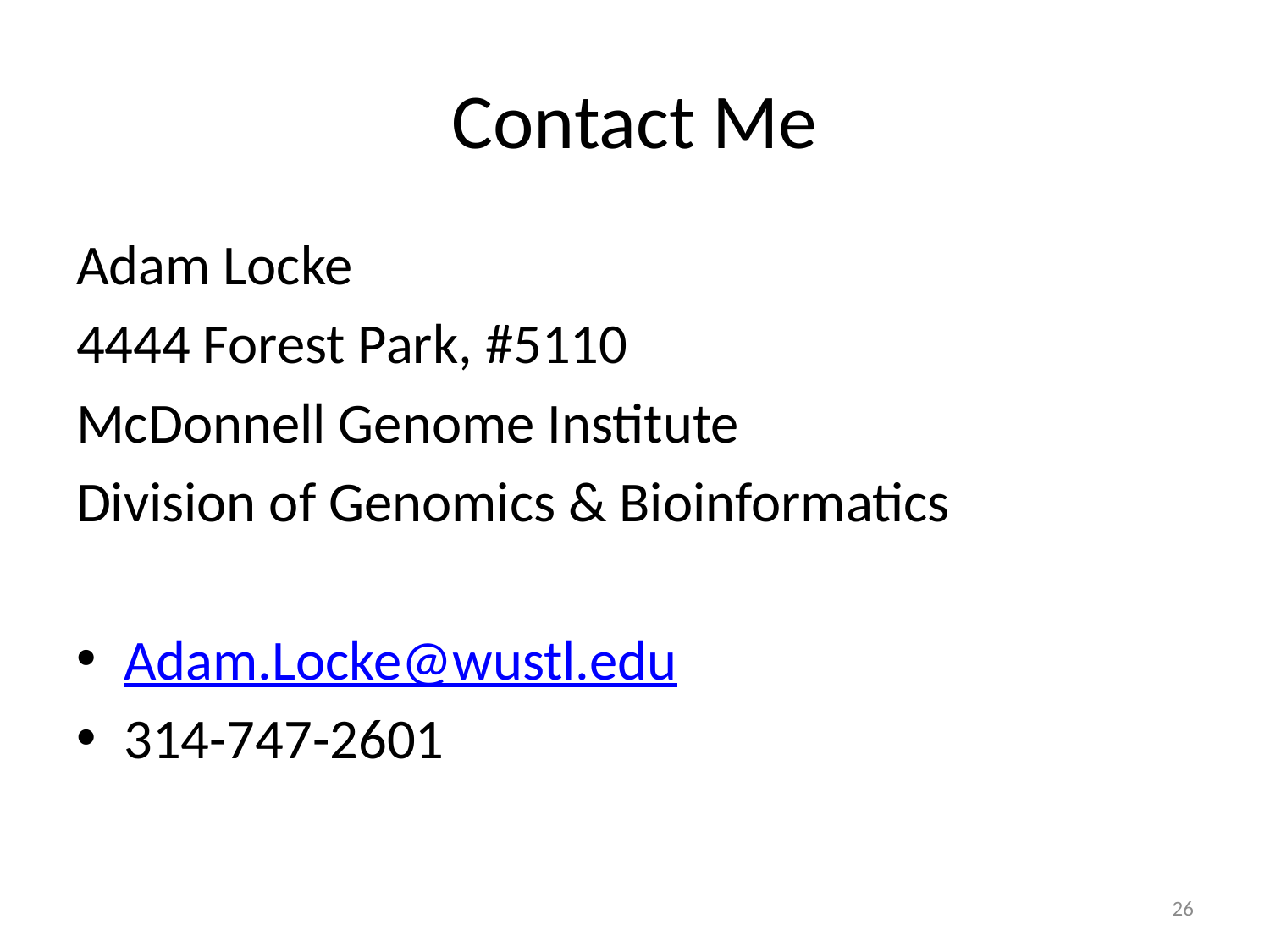

# Contact Me
Adam Locke
4444 Forest Park, #5110
McDonnell Genome Institute
Division of Genomics & Bioinformatics

Adam.Locke@wustl.edu
314-747-2601

26